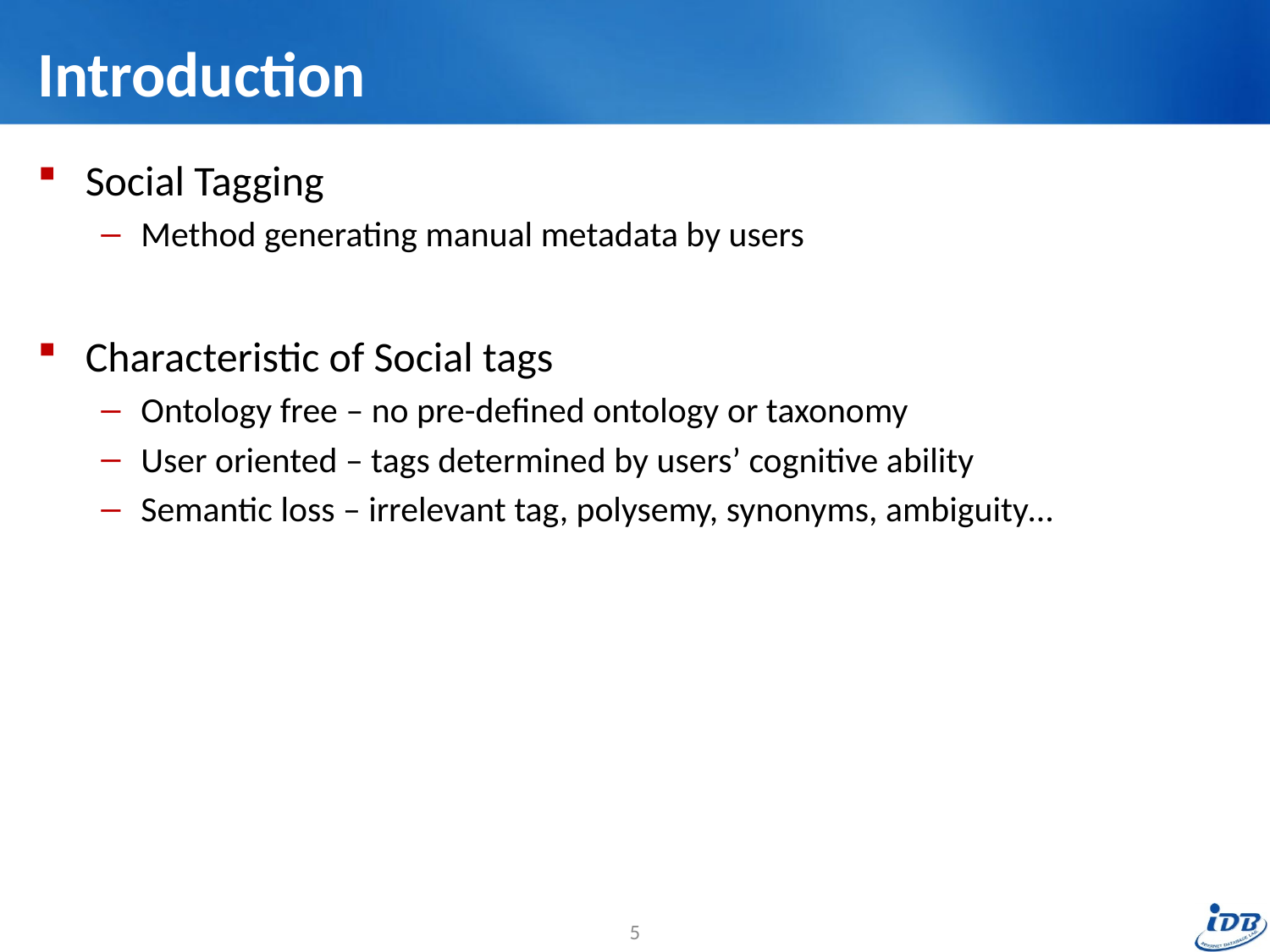

# Introduction
Social Tagging
Method generating manual metadata by users

Characteristic of Social tags
Ontology free – no pre-defined ontology or taxonomy
User oriented – tags determined by users’ cognitive ability
Semantic loss – irrelevant tag, polysemy, synonyms, ambiguity…

5